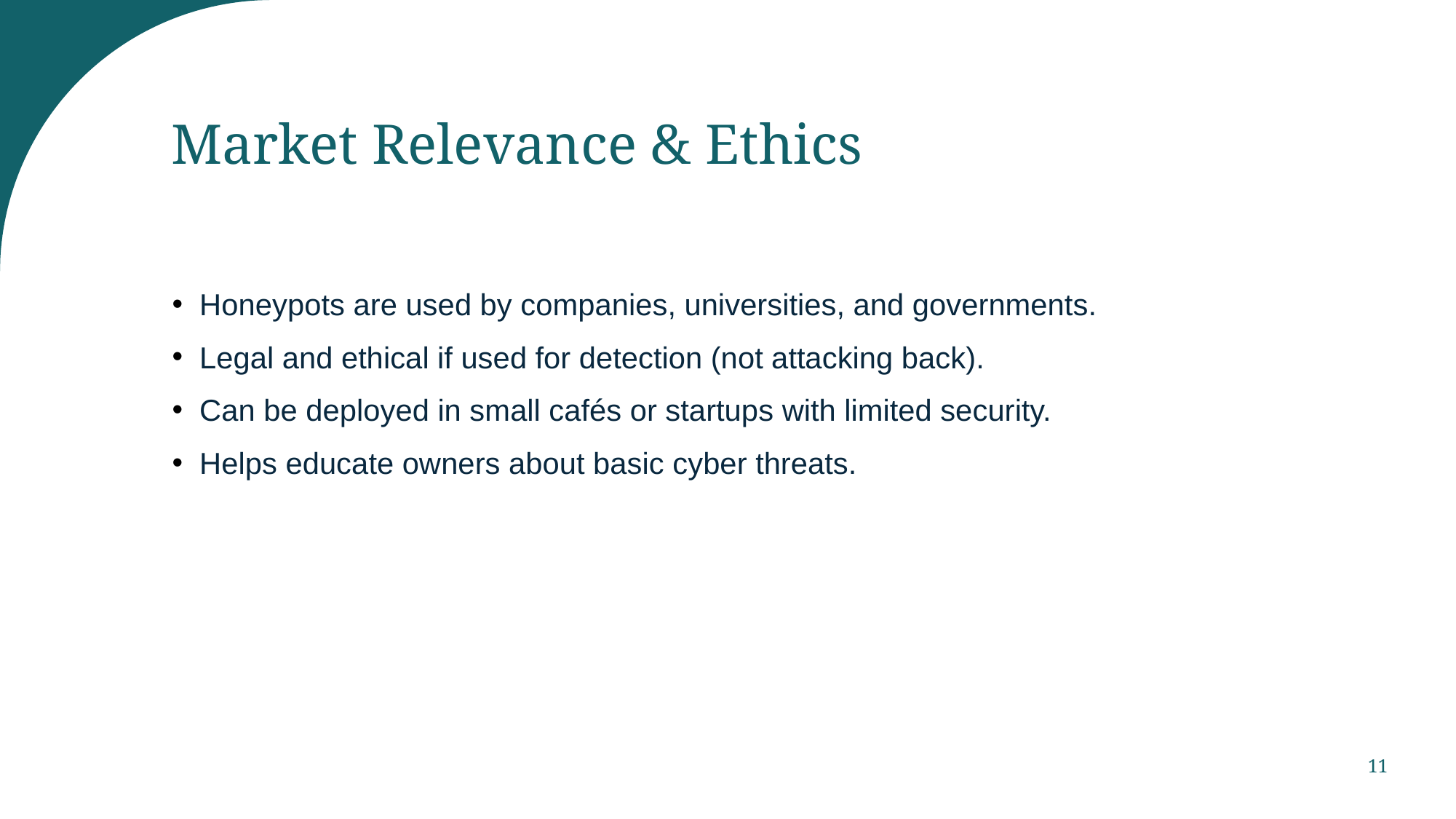

# Market Relevance & Ethics
Honeypots are used by companies, universities, and governments.
Legal and ethical if used for detection (not attacking back).
Can be deployed in small cafés or startups with limited security.
Helps educate owners about basic cyber threats.
11